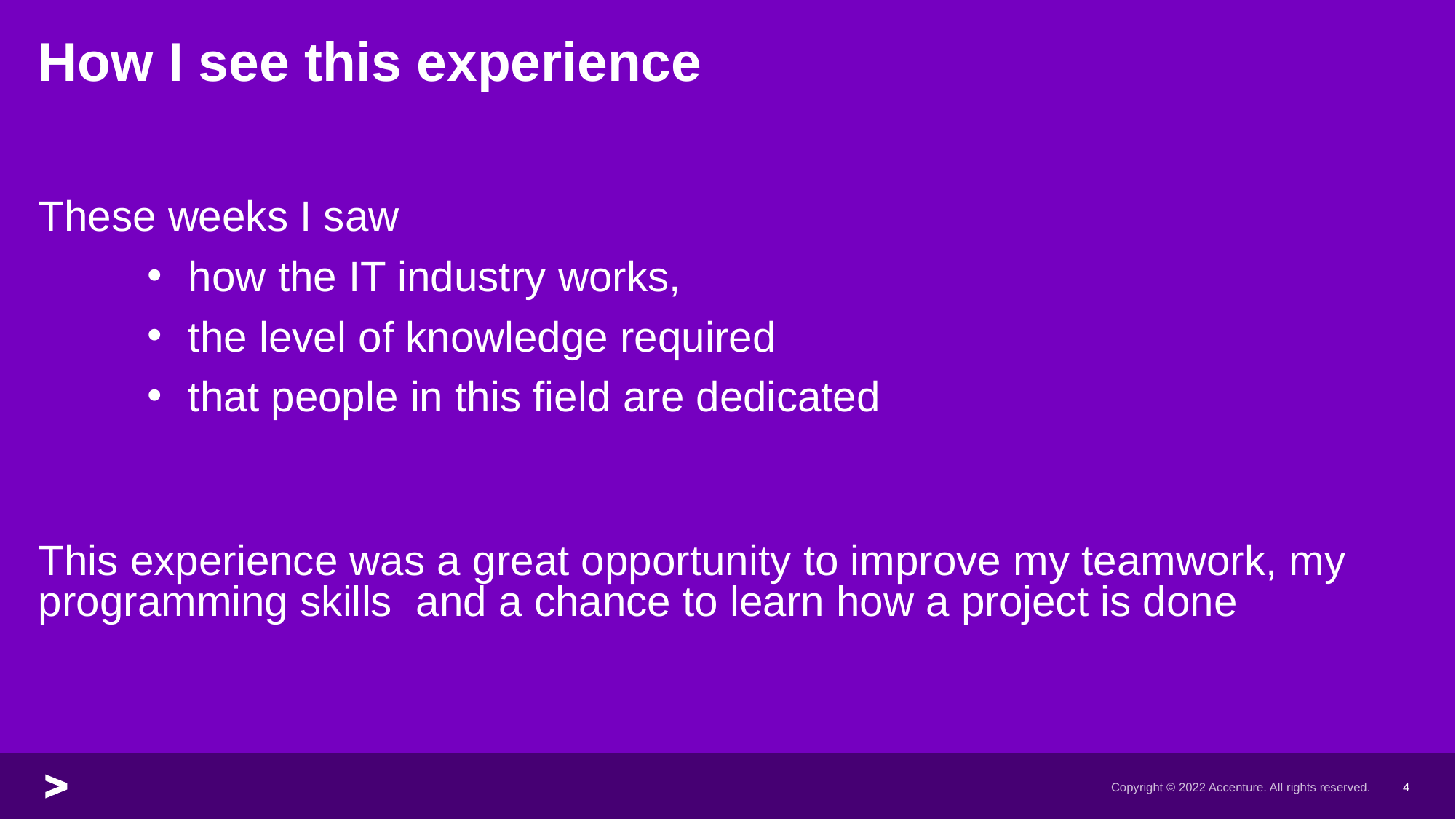

How I see this experience
These weeks I saw
how the IT industry works,
the level of knowledge required
that people in this field are dedicated

# This experience was a great opportunity to improve my teamwork, my programming skills  and a chance to learn how a project is done
Copyright © 2022 Accenture. All rights reserved.
4